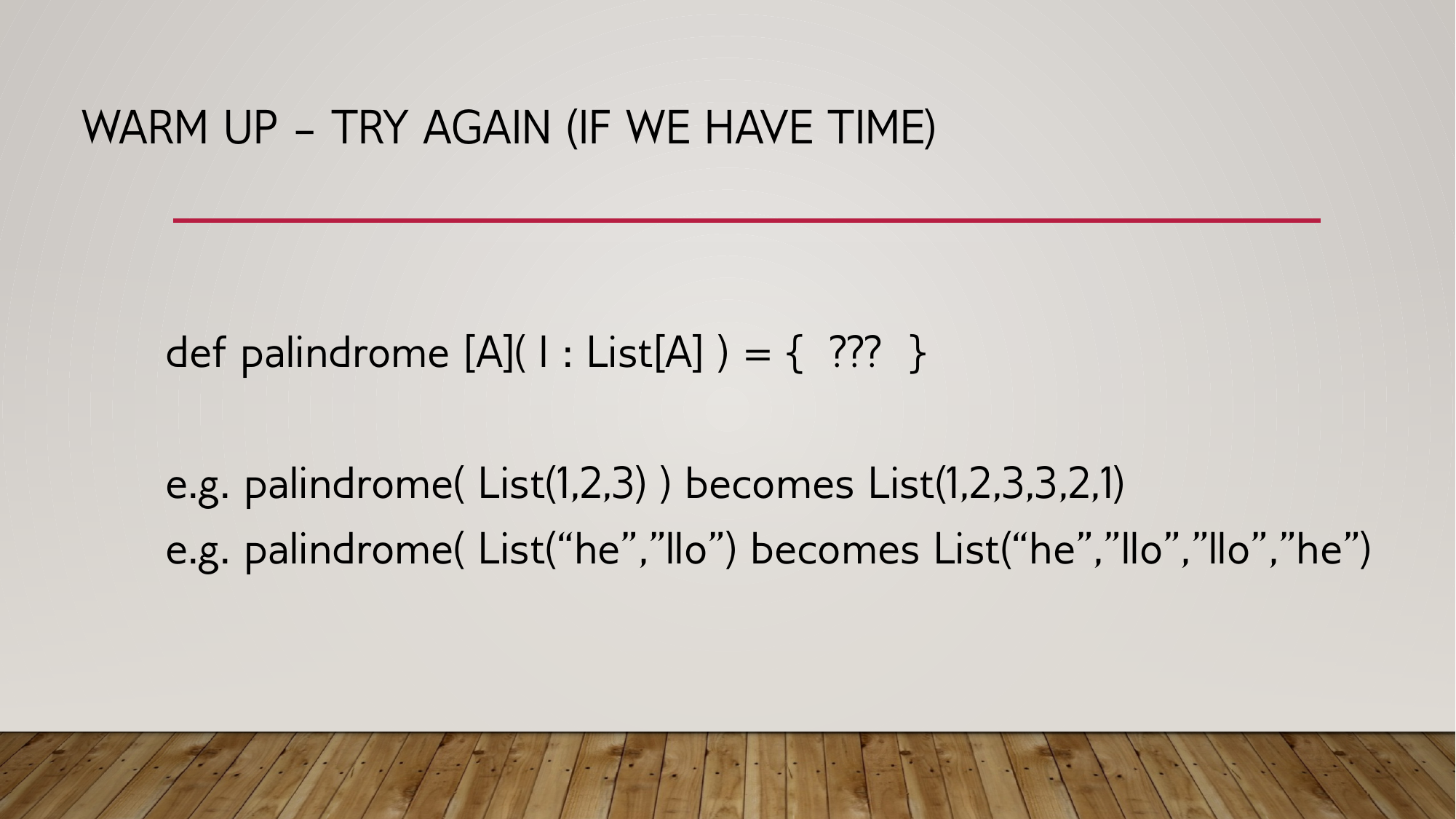

# Warm up – try again (if we have time)
def palindrome [A]( l : List[A] ) = {  ???  }

e.g. palindrome( List(1,2,3) ) becomes List(1,2,3,3,2,1)
e.g. palindrome( List(“he”,”llo”) becomes List(“he”,”llo”,”llo”,”he”)